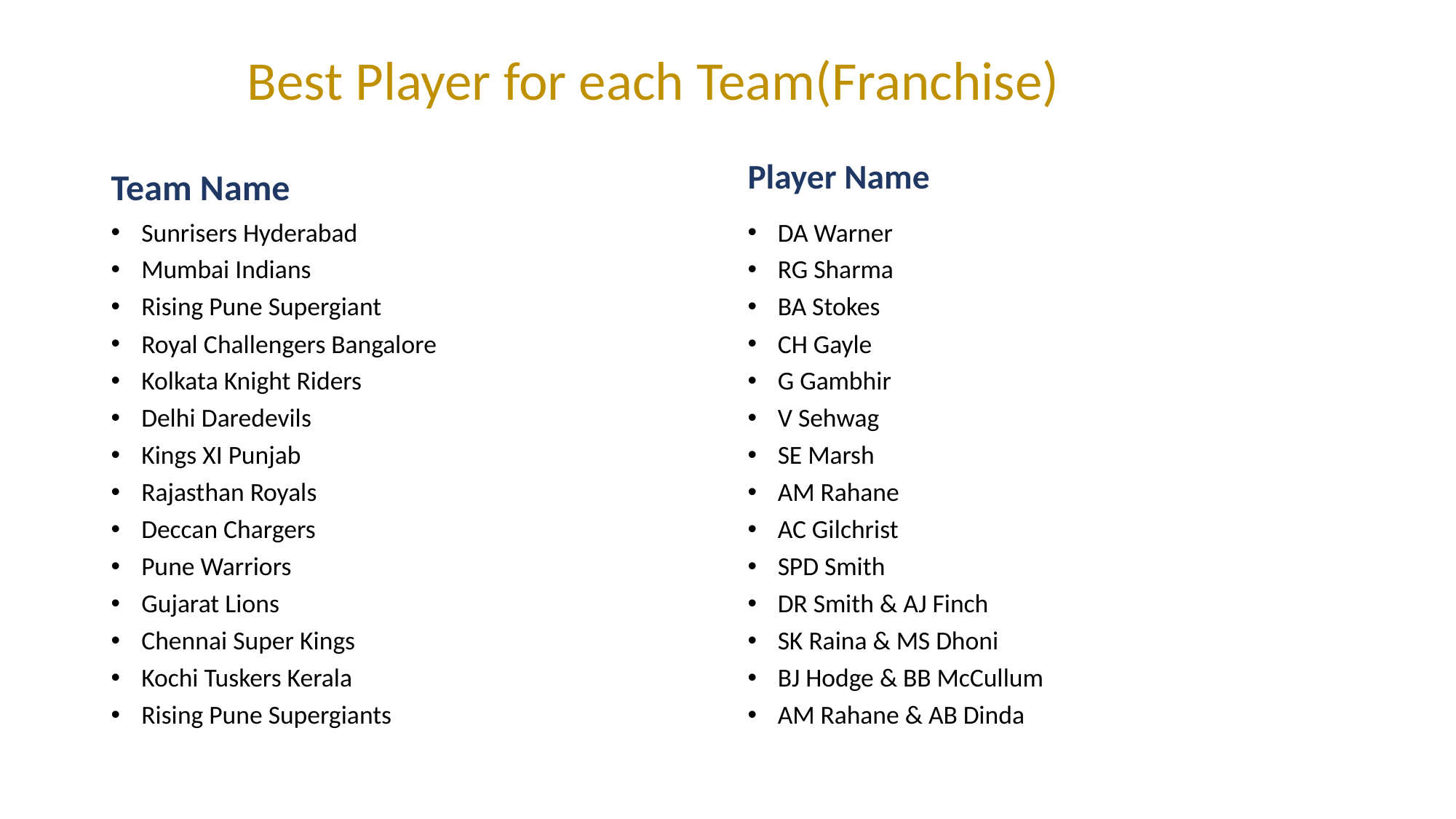

# Best Player for each Team(Franchise)
Team Name
Player Name
Sunrisers Hyderabad
Mumbai Indians
Rising Pune Supergiant
Royal Challengers Bangalore
Kolkata Knight Riders
Delhi Daredevils
Kings XI Punjab
Rajasthan Royals
Deccan Chargers
Pune Warriors
Gujarat Lions
Chennai Super Kings
Kochi Tuskers Kerala
Rising Pune Supergiants
DA Warner
RG Sharma
BA Stokes
CH Gayle
G Gambhir
V Sehwag
SE Marsh
AM Rahane
AC Gilchrist
SPD Smith
DR Smith & AJ Finch
SK Raina & MS Dhoni
BJ Hodge & BB McCullum
AM Rahane & AB Dinda